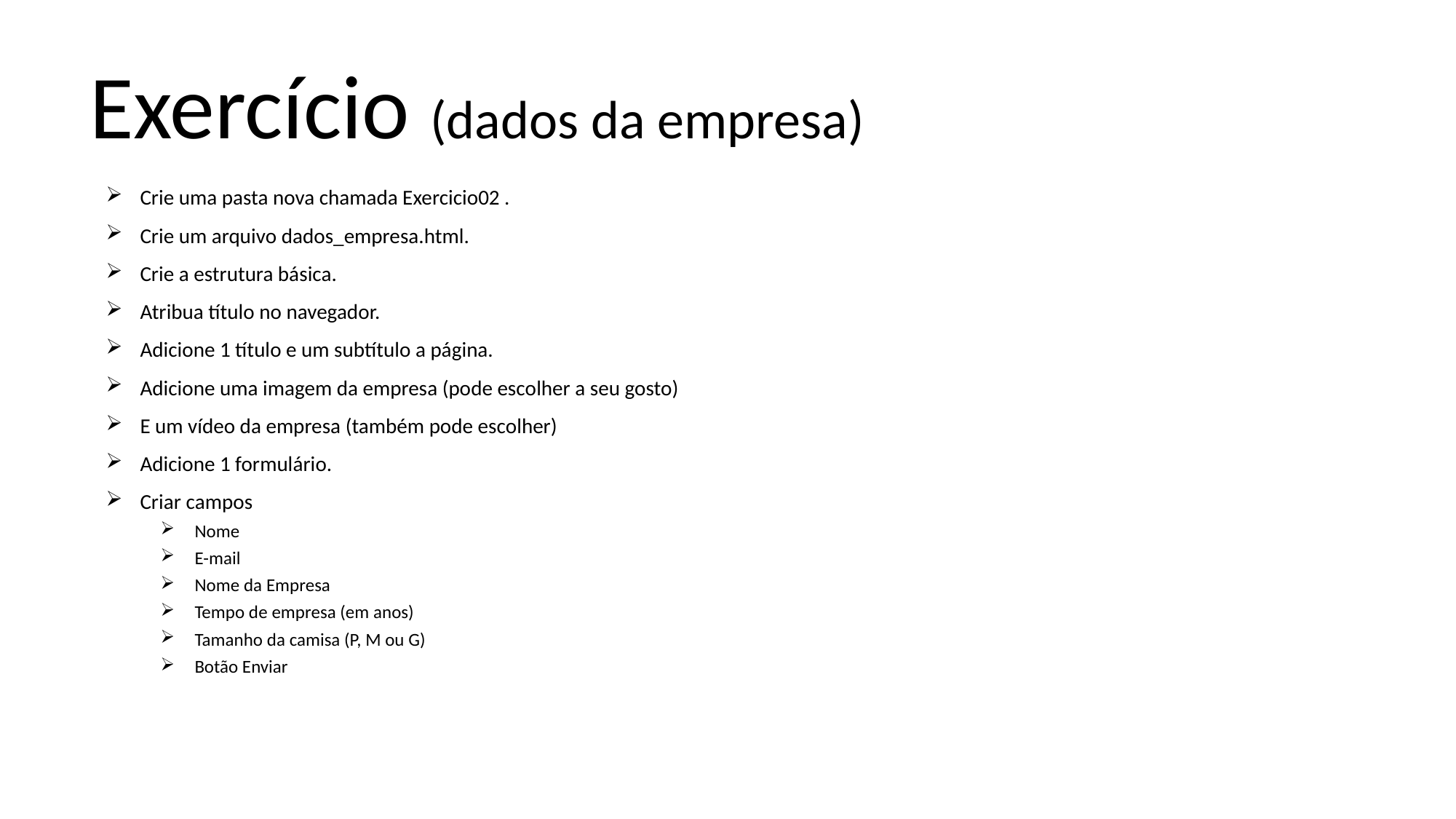

# Exercício (dados da empresa)
Crie uma pasta nova chamada Exercicio02 .
Crie um arquivo dados_empresa.html.
Crie a estrutura básica.
Atribua título no navegador.
Adicione 1 título e um subtítulo a página.
Adicione uma imagem da empresa (pode escolher a seu gosto)
E um vídeo da empresa (também pode escolher)
Adicione 1 formulário.
Criar campos
Nome
E-mail
Nome da Empresa
Tempo de empresa (em anos)
Tamanho da camisa (P, M ou G)
Botão Enviar